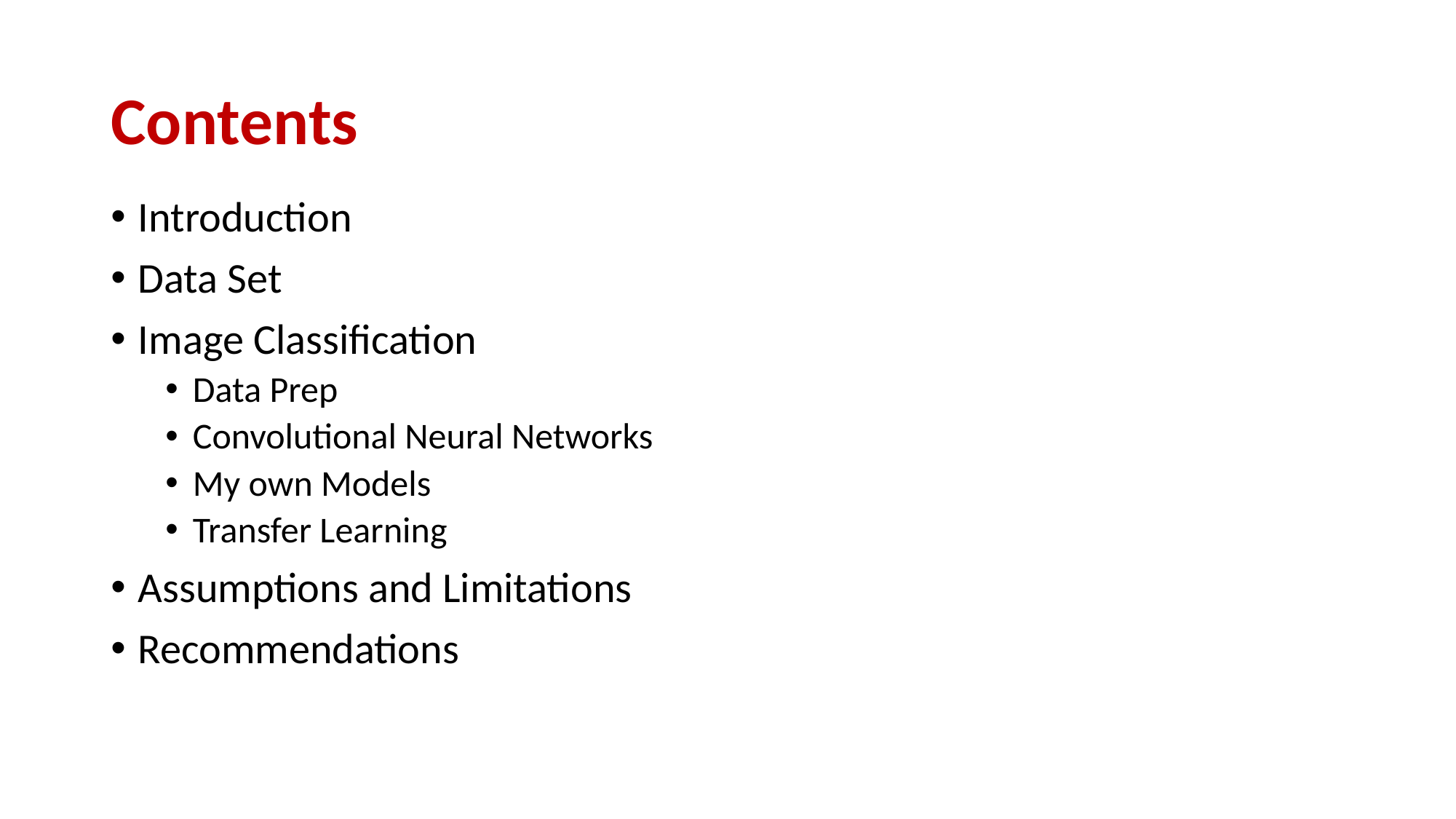

# Contents
Introduction
Data Set
Image Classification
Data Prep
Convolutional Neural Networks
My own Models
Transfer Learning
Assumptions and Limitations
Recommendations